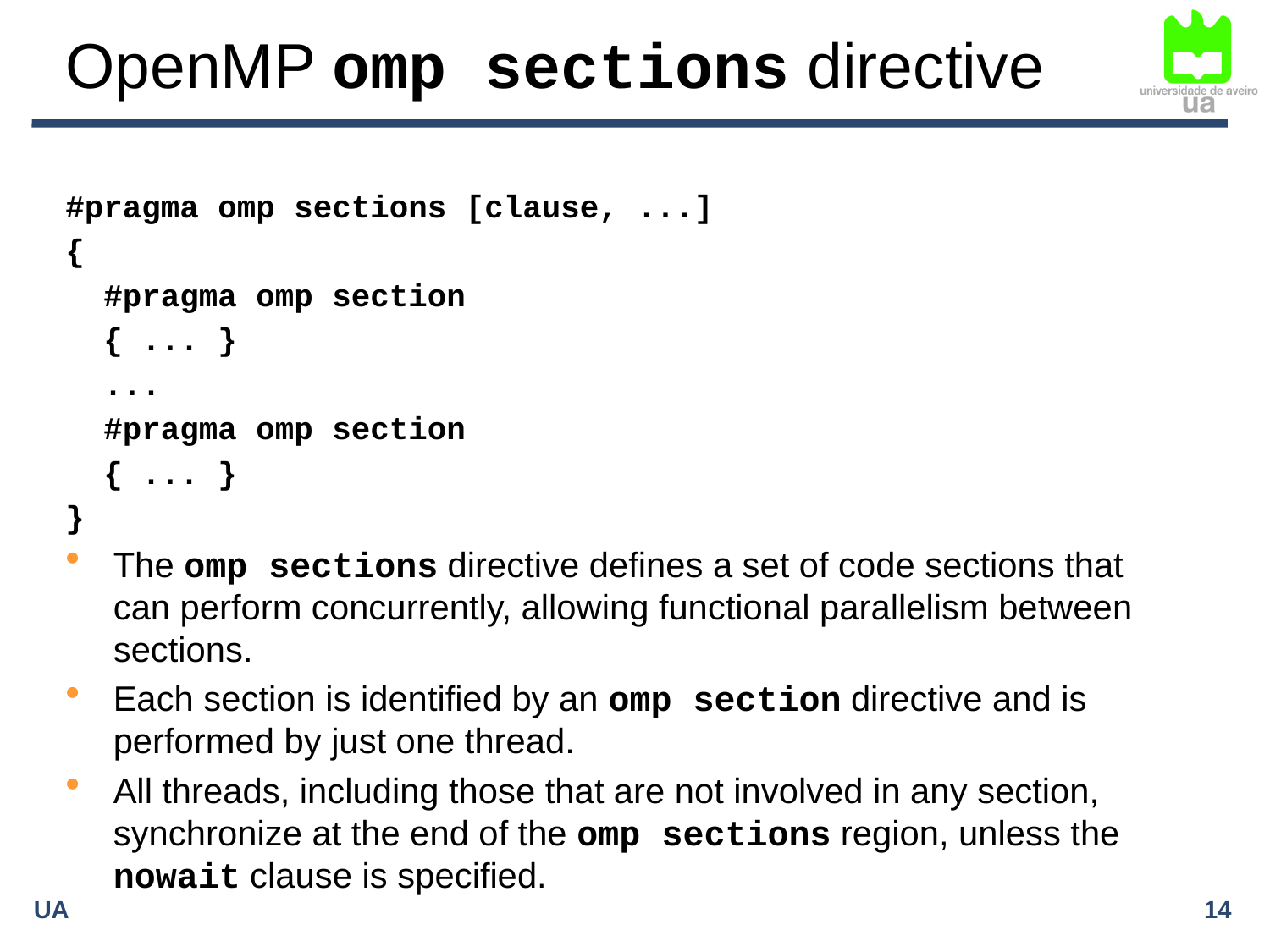

# OpenMP omp sections directive
#pragma omp sections [clause, ...]
{
  #pragma omp section
  { ... }
  ...
  #pragma omp section
  { ... }
}
The omp sections directive defines a set of code sections that can perform concurrently, allowing functional parallelism between sections.
Each section is identified by an omp section directive and is performed by just one thread.
All threads, including those that are not involved in any section, synchronize at the end of the omp sections region, unless the nowait clause is specified.